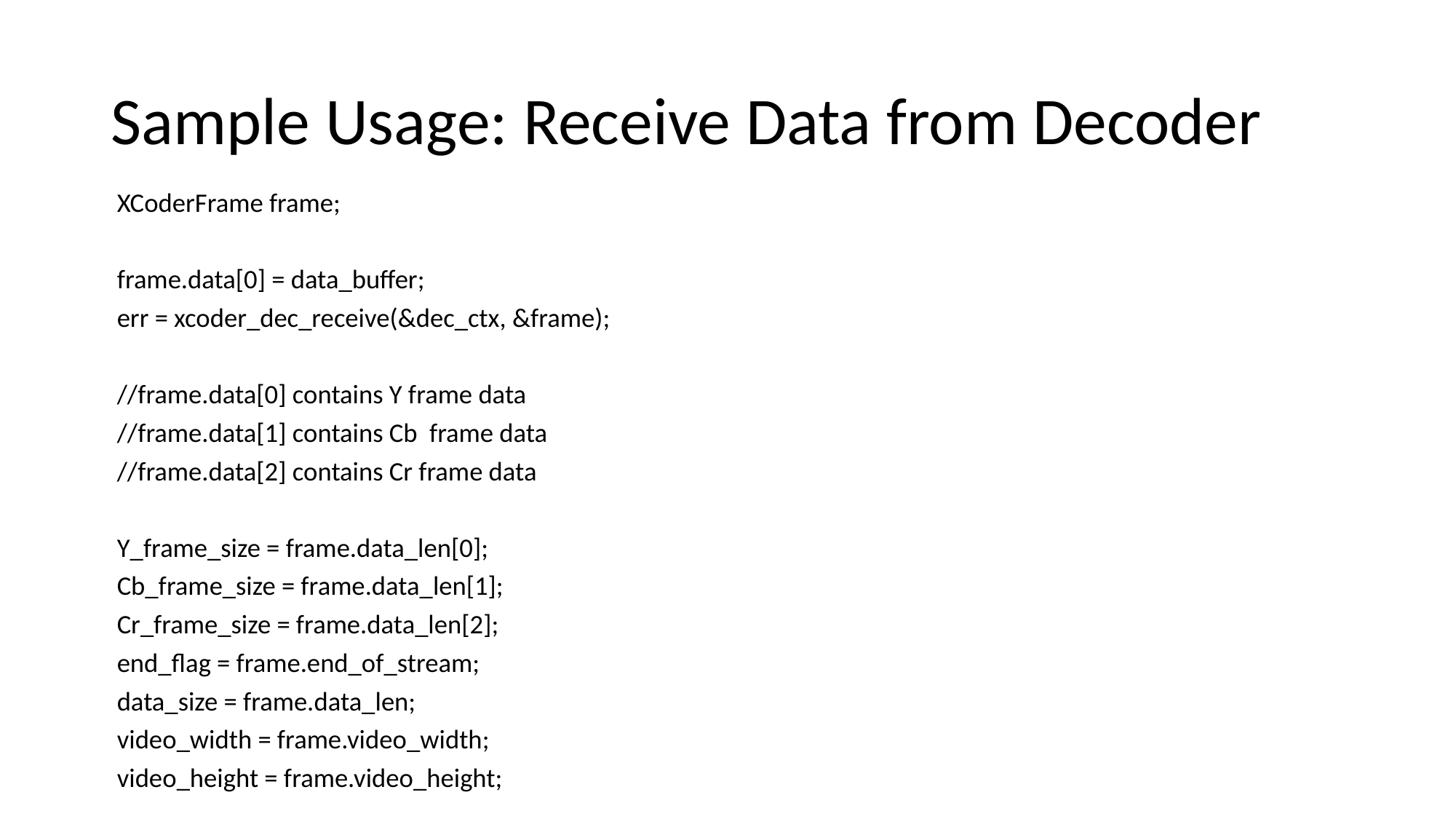

# Sample Usage: Receive Data from Decoder
 XCoderFrame frame;

 frame.data[0] = data_buffer;
 err = xcoder_dec_receive(&dec_ctx, &frame);

 //frame.data[0] contains Y frame data
 //frame.data[1] contains Cb  frame data
 //frame.data[2] contains Cr frame data

 Y_frame_size = frame.data_len[0];
 Cb_frame_size = frame.data_len[1];
 Cr_frame_size = frame.data_len[2];
 end_flag = frame.end_of_stream;
 data_size = frame.data_len;
 video_width = frame.video_width;
 video_height = frame.video_height;